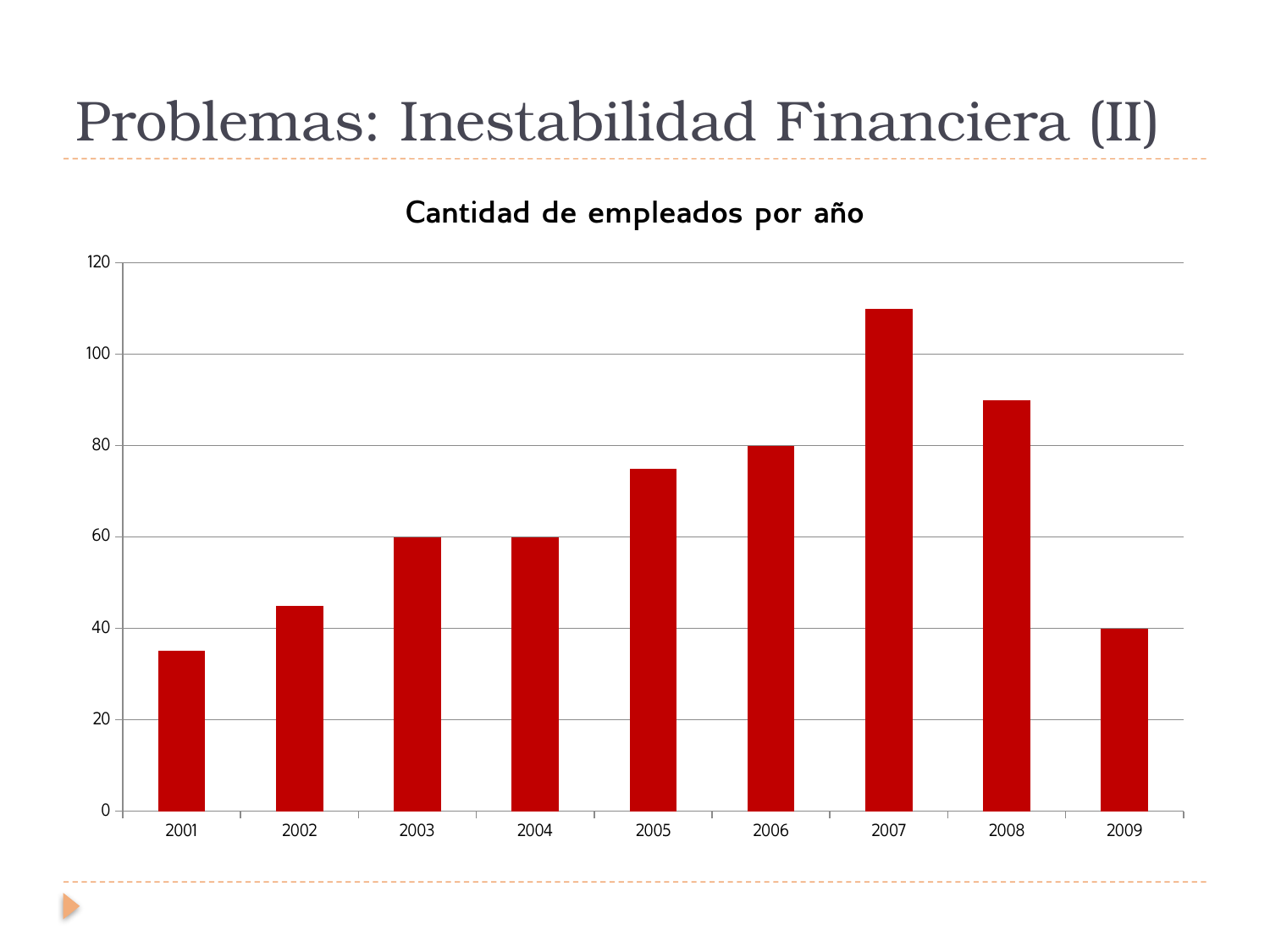

# Problemas: Inestabilidad Financiera (II)

### Chart: Cantidad de empleados por año

| Category | Empleados |
|---|---|
| 2001 | 35.0 |
| 2002 | 45.0 |
| 2003 | 60.0 |
| 2004 | 60.0 |
| 2005 | 75.0 |
| 2006 | 80.0 |
| 2007 | 110.0 |
| 2008 | 90.0 |
| 2009 | 40.0 |